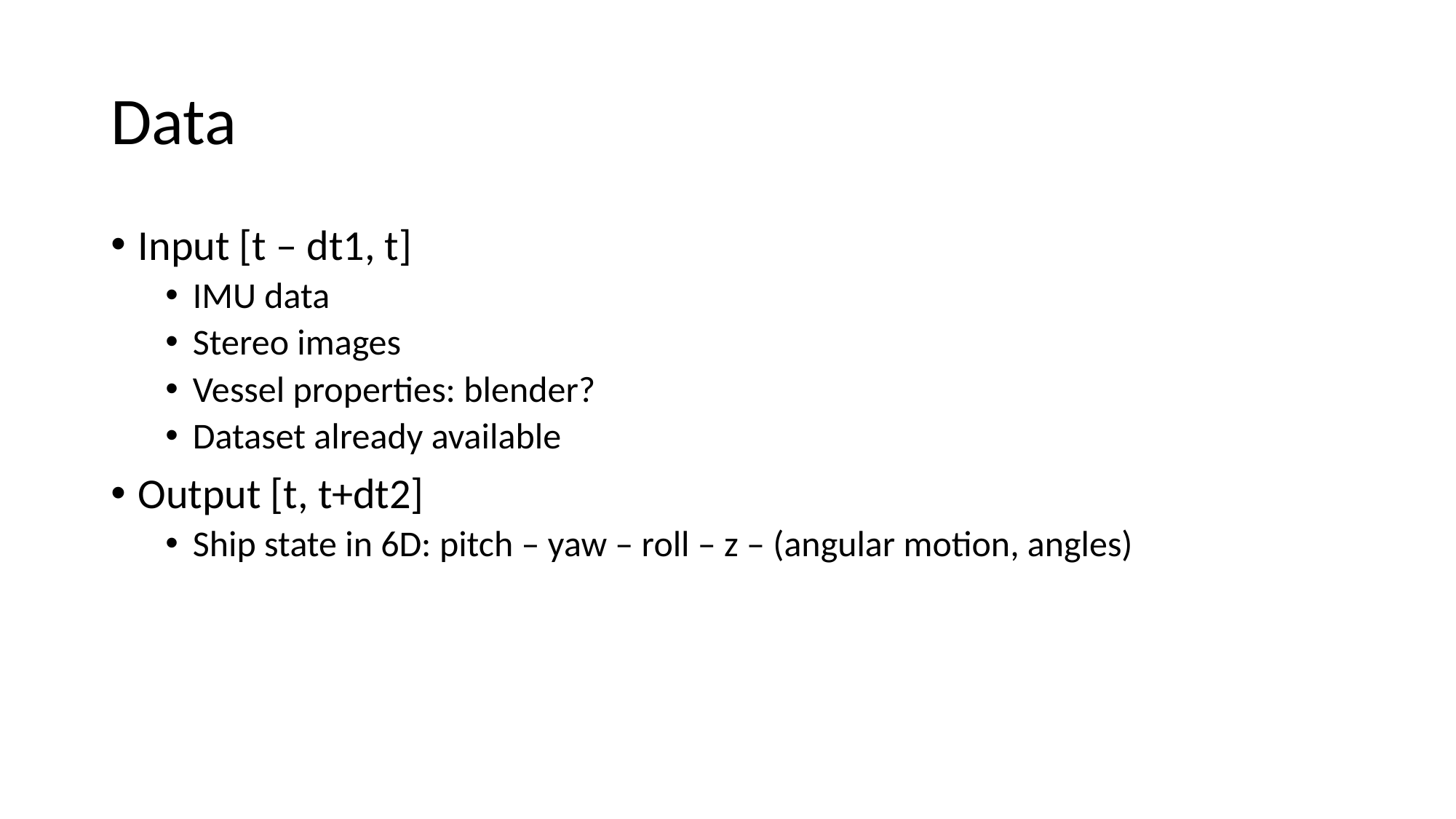

# Data
Input [t – dt1, t]
IMU data
Stereo images
Vessel properties: blender?
Dataset already available
Output [t, t+dt2]
Ship state in 6D: pitch – yaw – roll – z – (angular motion, angles)